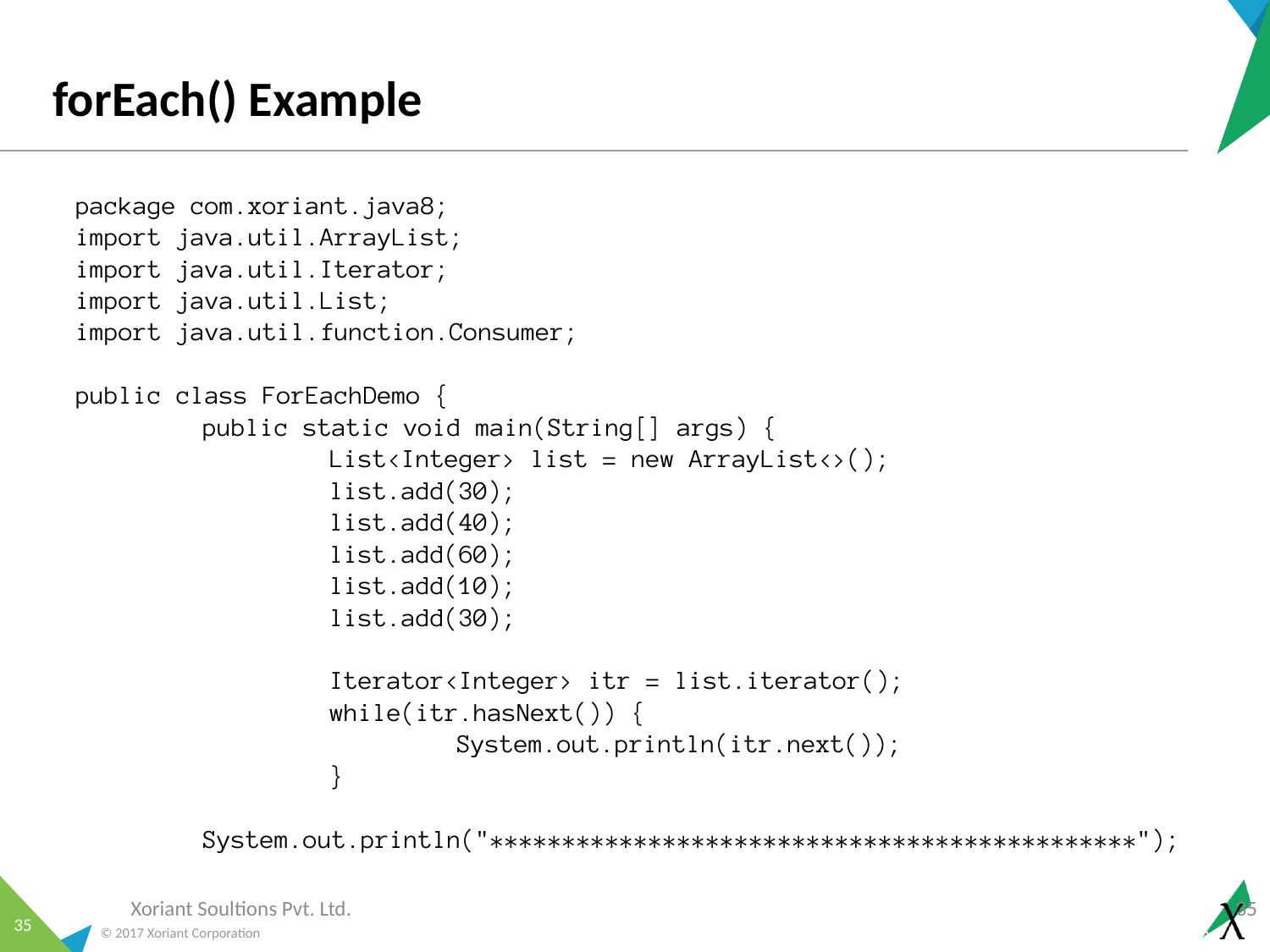

# forEach() Example
package com.xoriant.java8;
import java.util.ArrayList;
import java.util.Iterator;
import java.util.List;
import java.util.function.Consumer;

public class ForEachDemo {
	public static void main(String[] args) {
		List<Integer> list = new ArrayList<>();
		list.add(30);
		list.add(40);
		list.add(60);
		list.add(10);
		list.add(30);

		Iterator<Integer> itr = list.iterator();
		while(itr.hasNext()) {
			System.out.println(itr.next());
		}

	System.out.println("*********************************************");

Xoriant Soultions Pvt. Ltd.
35